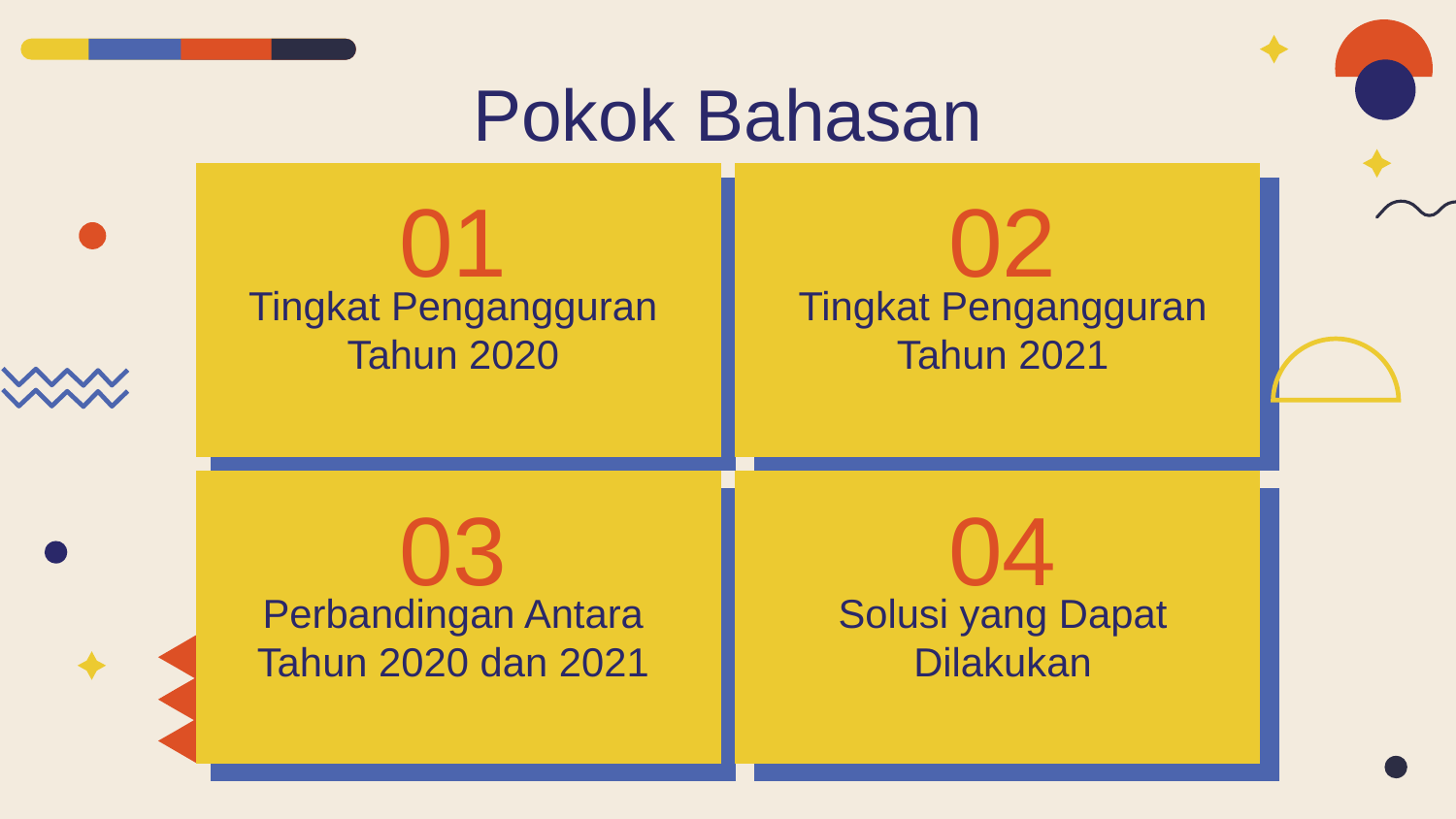

Pokok Bahasan
01
02
# Tingkat Pengangguran Tahun 2020
Tingkat Pengangguran Tahun 2021
03
04
Perbandingan Antara Tahun 2020 dan 2021
Solusi yang Dapat Dilakukan